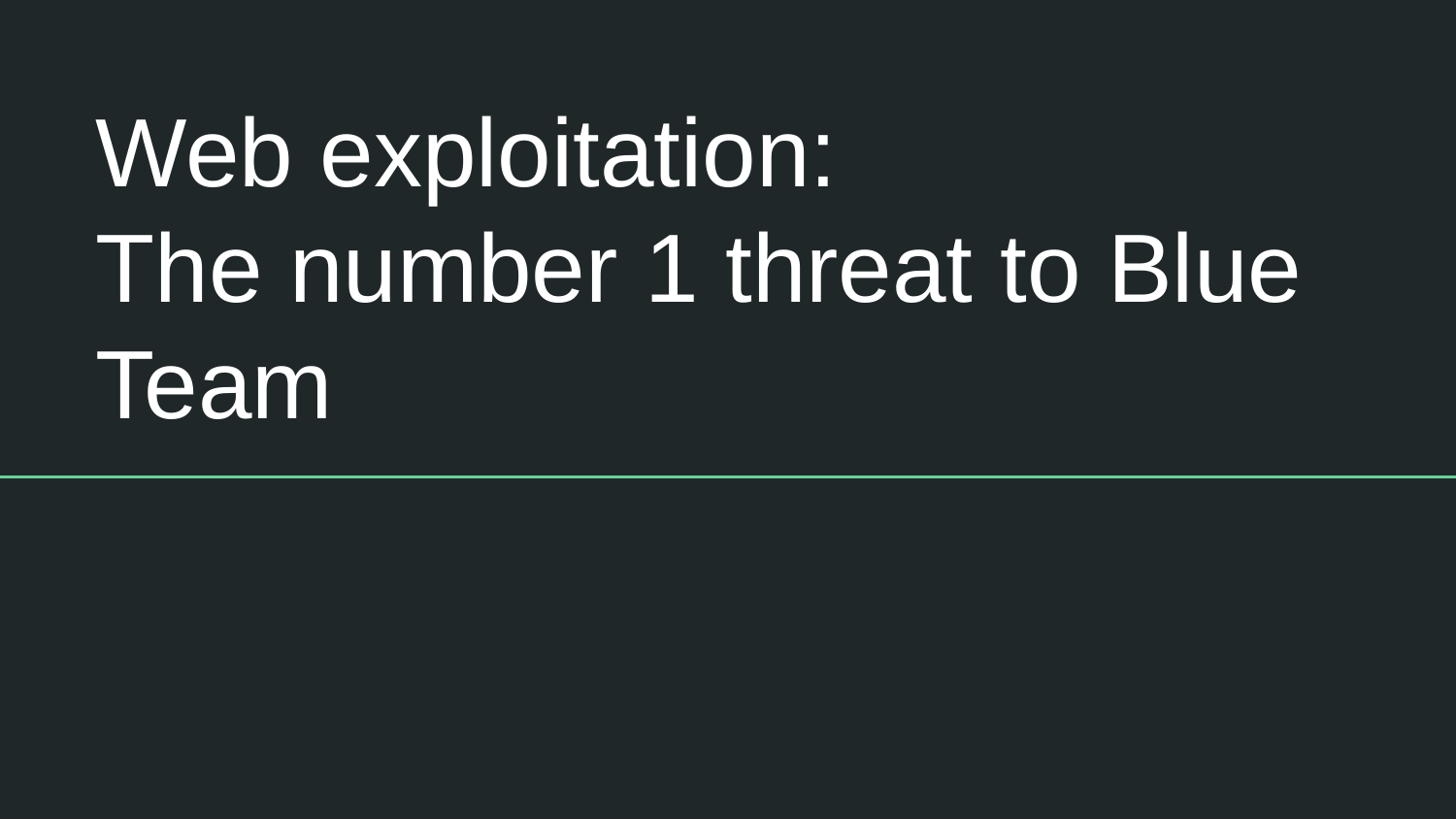

# Web exploitation:
The number 1 threat to Blue Team